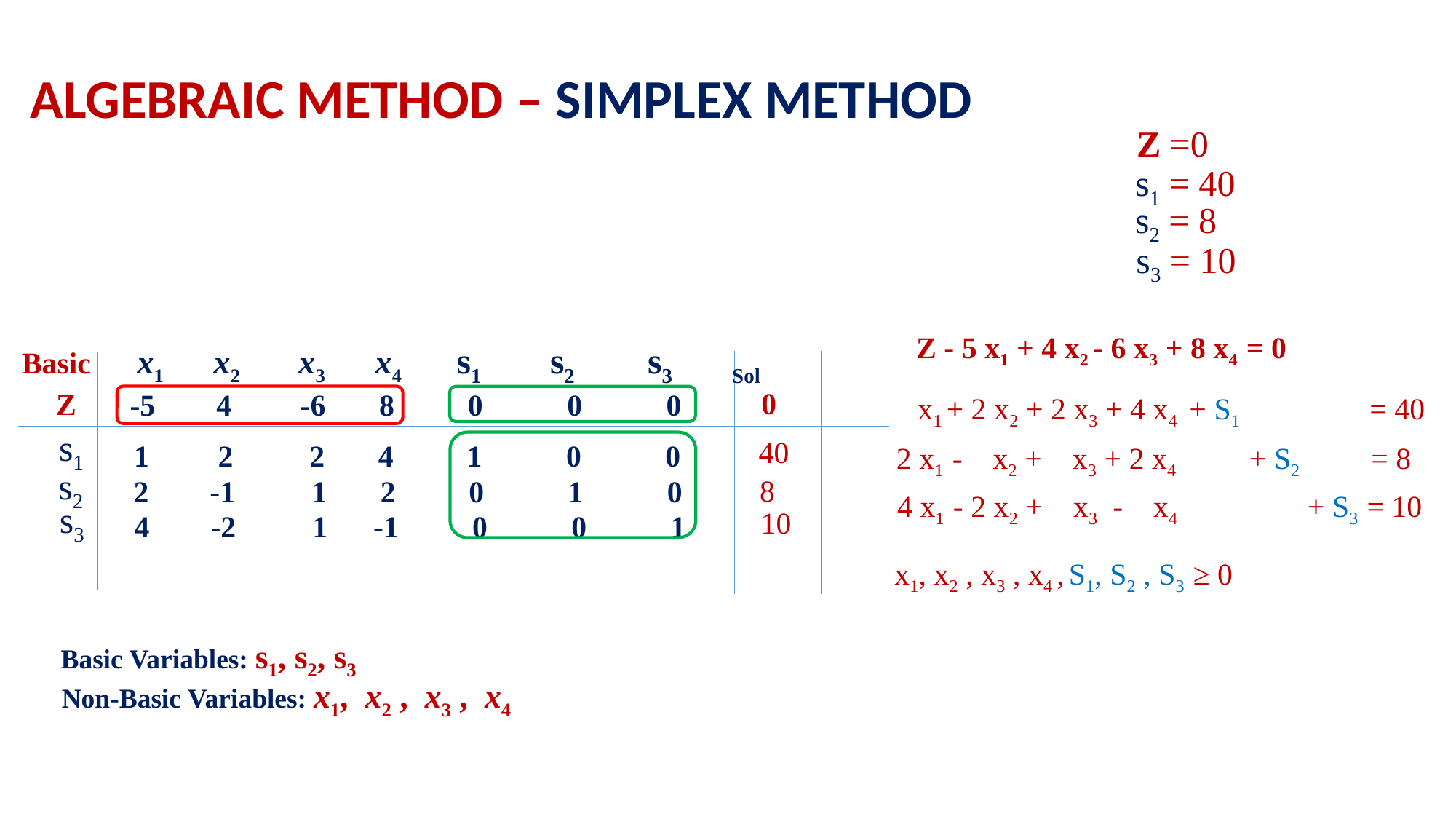

ALGEBRAIC METHOD – SIMPLEX METHOD
Z =0
 s1 = 40
s2 = 8
s3 = 10
Z - 5 x1 + 4 x2 - 6 x3 + 8 x4  = 0
 x1      x2       x3      x4       s1             s2        s3       Sol
Basic
-5        4         -6       8          0           0           0
 0
Z
x1 + 2 x2 + 2 x3 + 4 x4  + S1   	  = 40

 s1
 40
1         2          2       4          1           0           0

2 x1  -    x2 +    x3 + 2 x4          + S2    	     = 8
 s2
2        -1          1       2          0           1           0
 8

       4 x1  - 2 x2 +    x3  -    x4                 + S3  = 10
 s3
 10

 4        -2          1      -1          0           0           1
x1, x2 , x3 , x4 , S1, S2 , S3  ≥ 0
Basic Variables: s1, s2, s3
Non-Basic Variables: x1,  x2 ,  x3 ,  x4